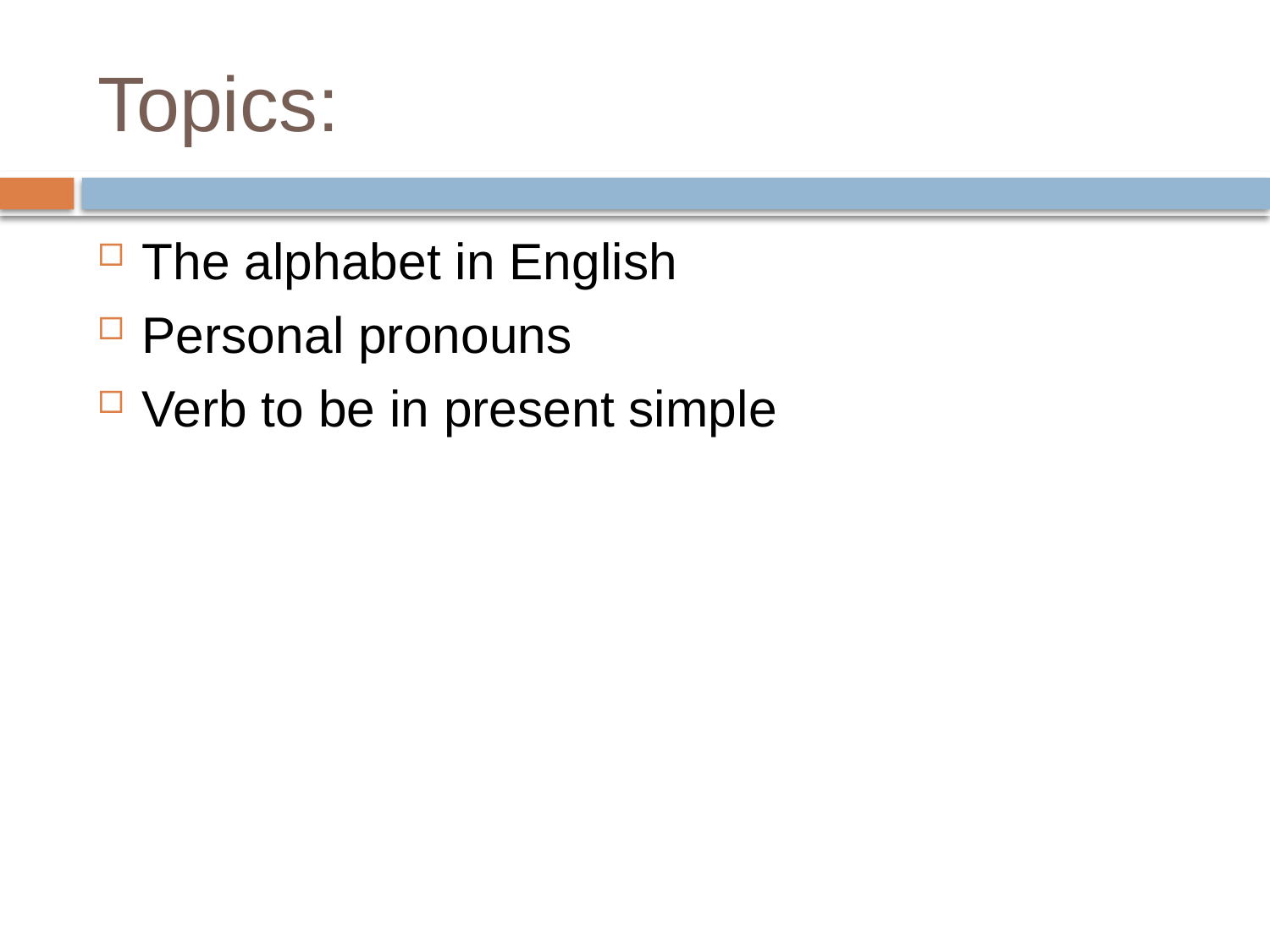

# Topics:
The alphabet in English
Personal pronouns
Verb to be in present simple